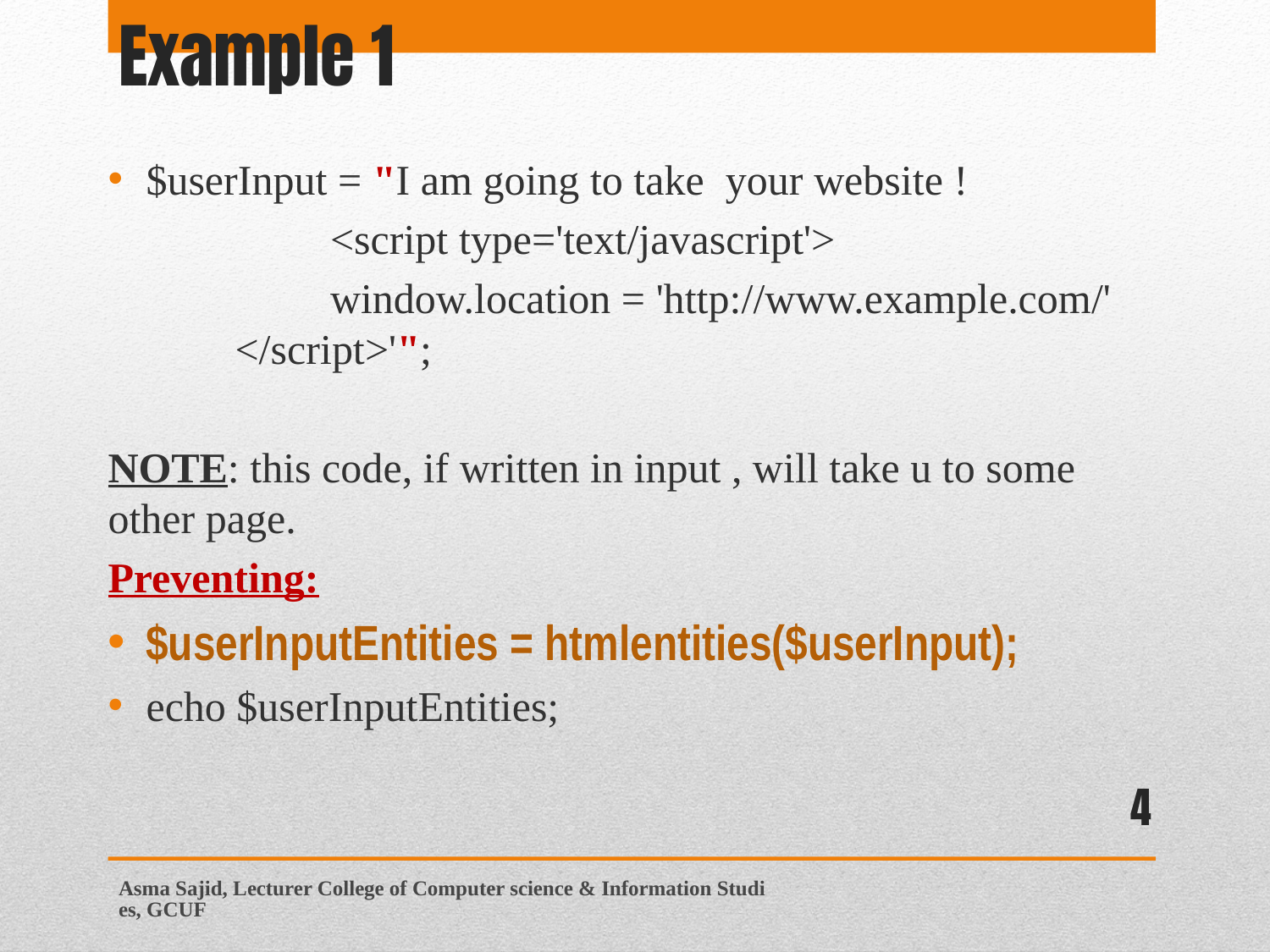

# Example 1
$userInput = "I am going to take  your website !
                     <script type='text/javascript'>
                     window.location = 'http://www.example.com/'              </script>'";

NOTE: this code, if written in input , will take u to some other page.
Preventing:
$userInputEntities = htmlentities($userInput);
echo $userInputEntities;

4
Asma Sajid, Lecturer College of Computer science & Information Studies, GCUF